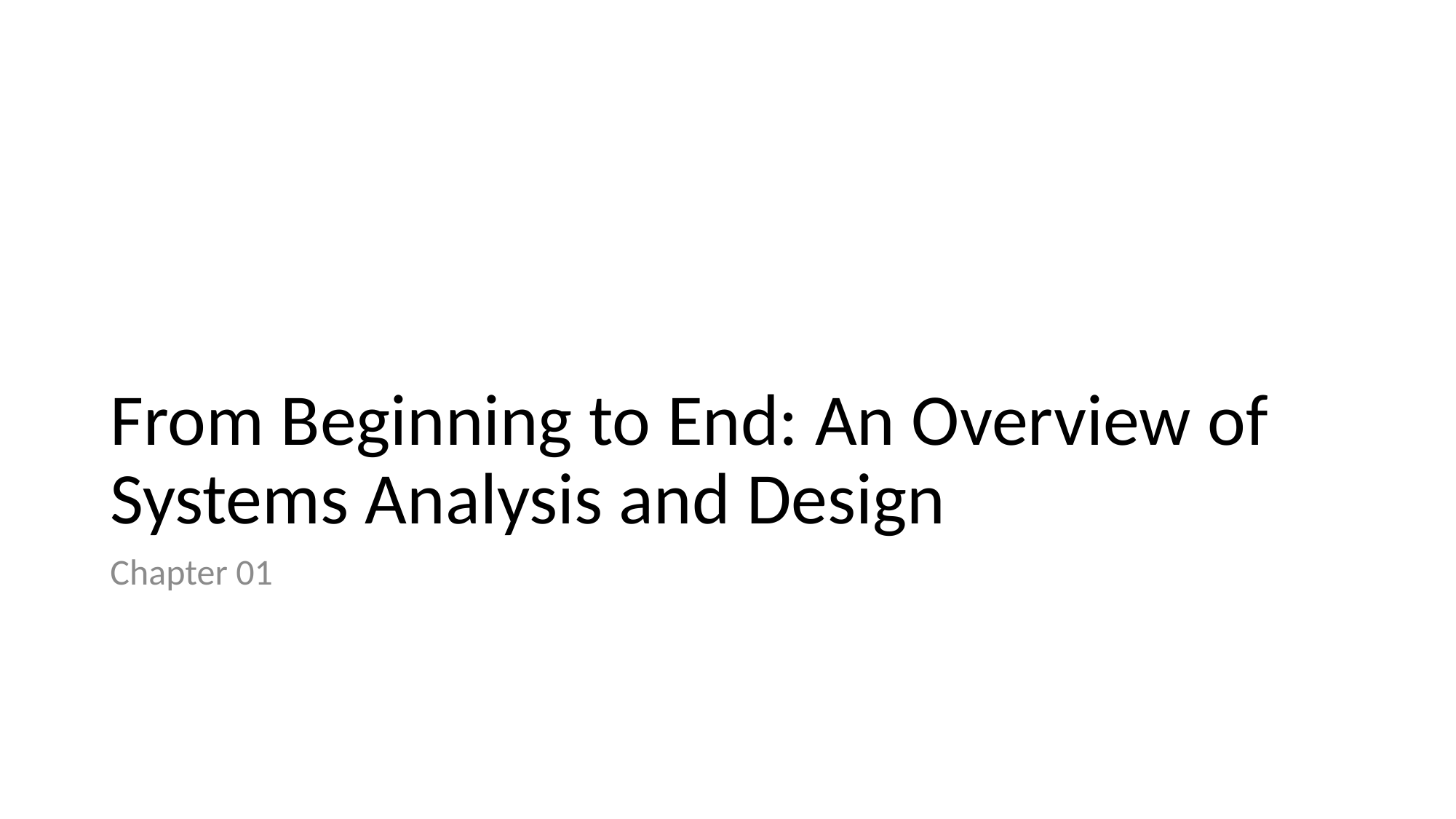

# From Beginning to End: An Overview of Systems Analysis and Design
Chapter 01